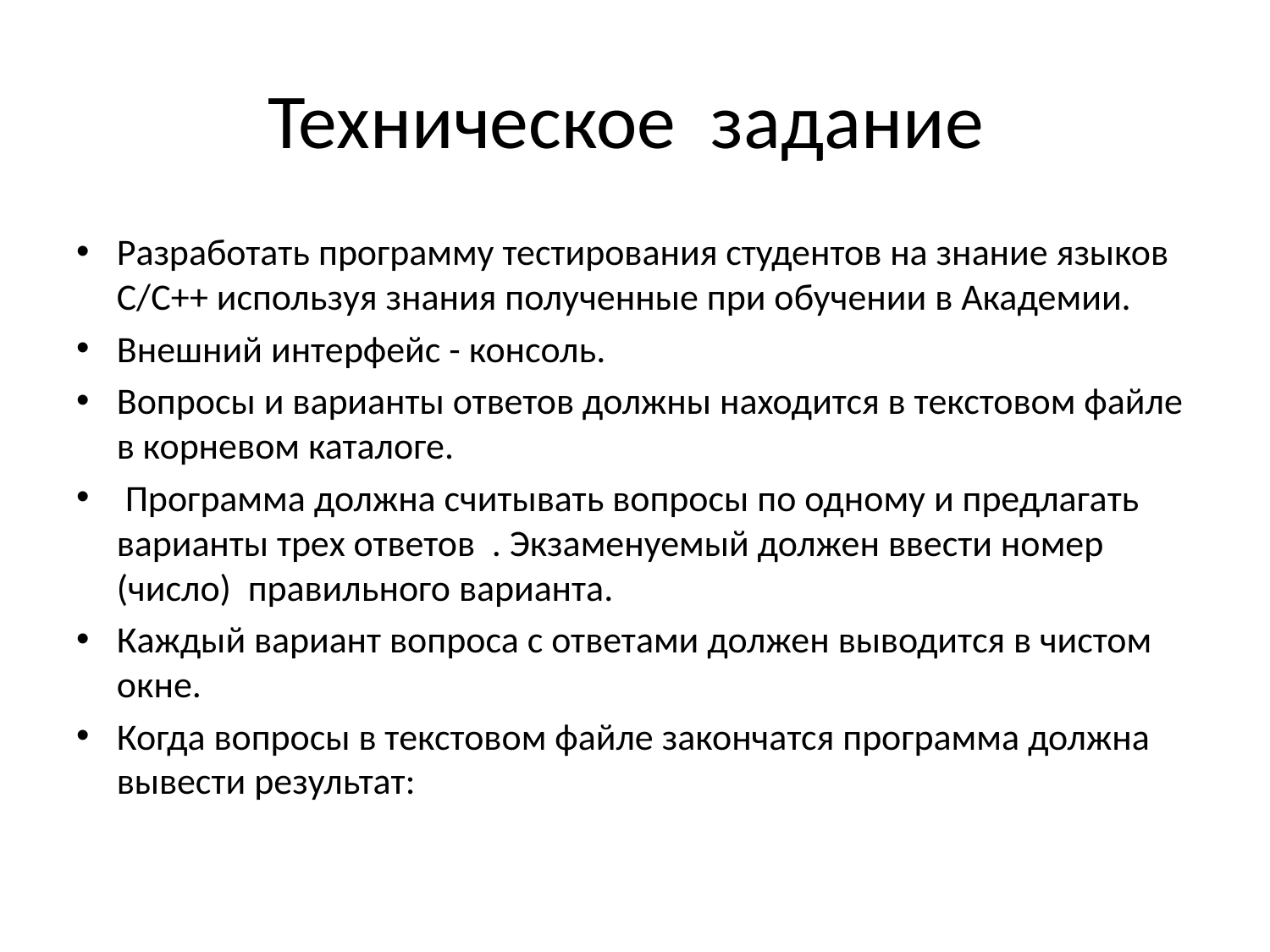

# Техническое  задание
Разработать программу тестирования студентов на знание языков С/C++ используя знания полученные при обучении в Академии.
Внешний интерфейс - консоль.
Вопросы и варианты ответов должны находится в текстовом файле в корневом каталоге.
 Программа должна считывать вопросы по одному и предлагать варианты трех ответов  . Экзаменуемый должен ввести номер (число)  правильного варианта.
Каждый вариант вопроса с ответами должен выводится в чистом окне.
Когда вопросы в текстовом файле закончатся программа должна вывести результат: